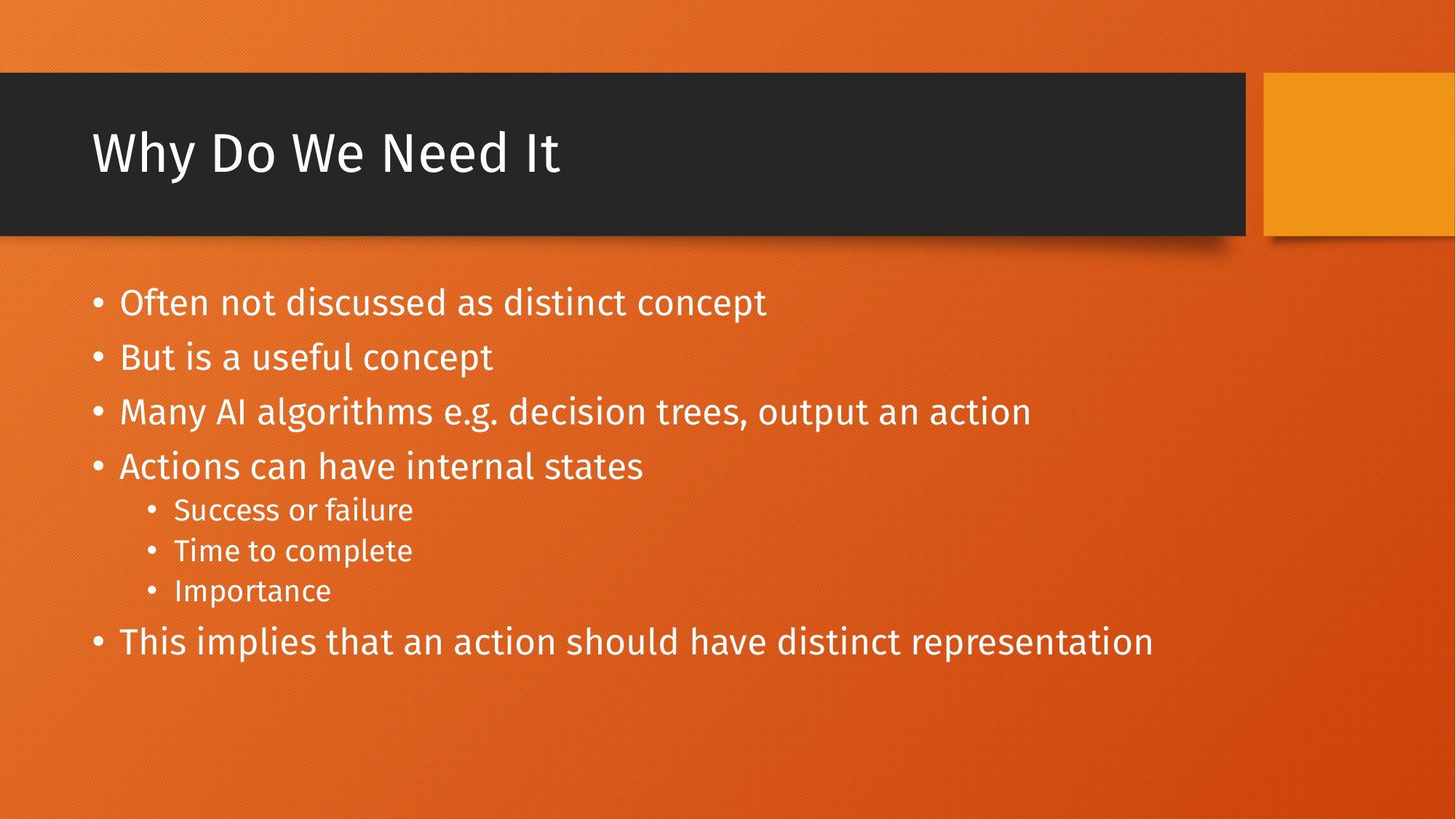

# Why Do We Need It
Often not discussed as distinct concept
But is a useful concept
Many AI algorithms e.g. decision trees, output an action
Actions can have internal states
Success or failure
Time to complete
Importance
This implies that an action should have distinct representation